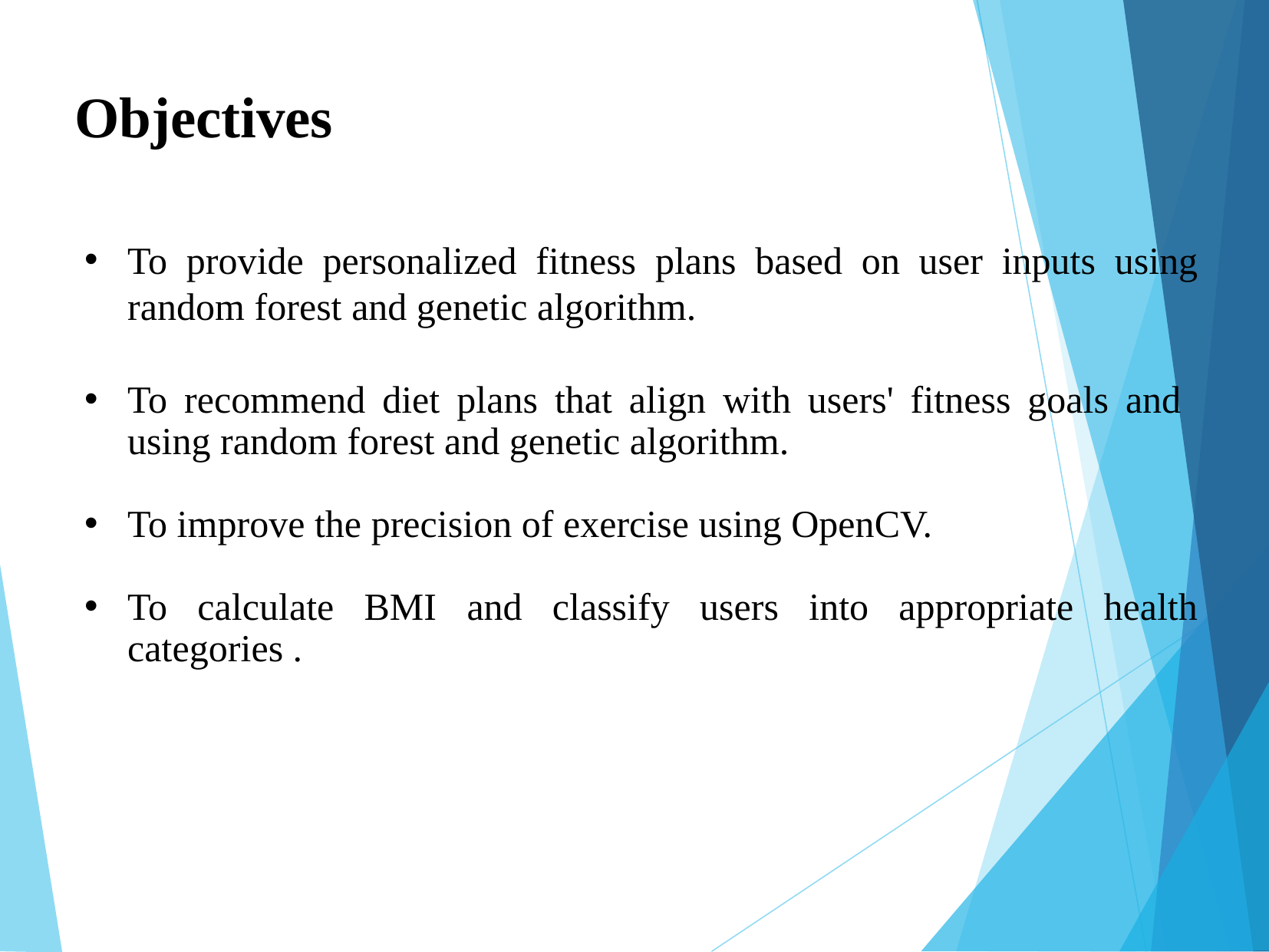

Objectives
To provide personalized fitness plans based on user inputs using random forest and genetic algorithm.

To recommend diet plans that align with users' fitness goals and  using random forest and genetic algorithm.

To improve the precision of exercise using OpenCV.

To calculate BMI and classify users into appropriate health categories .